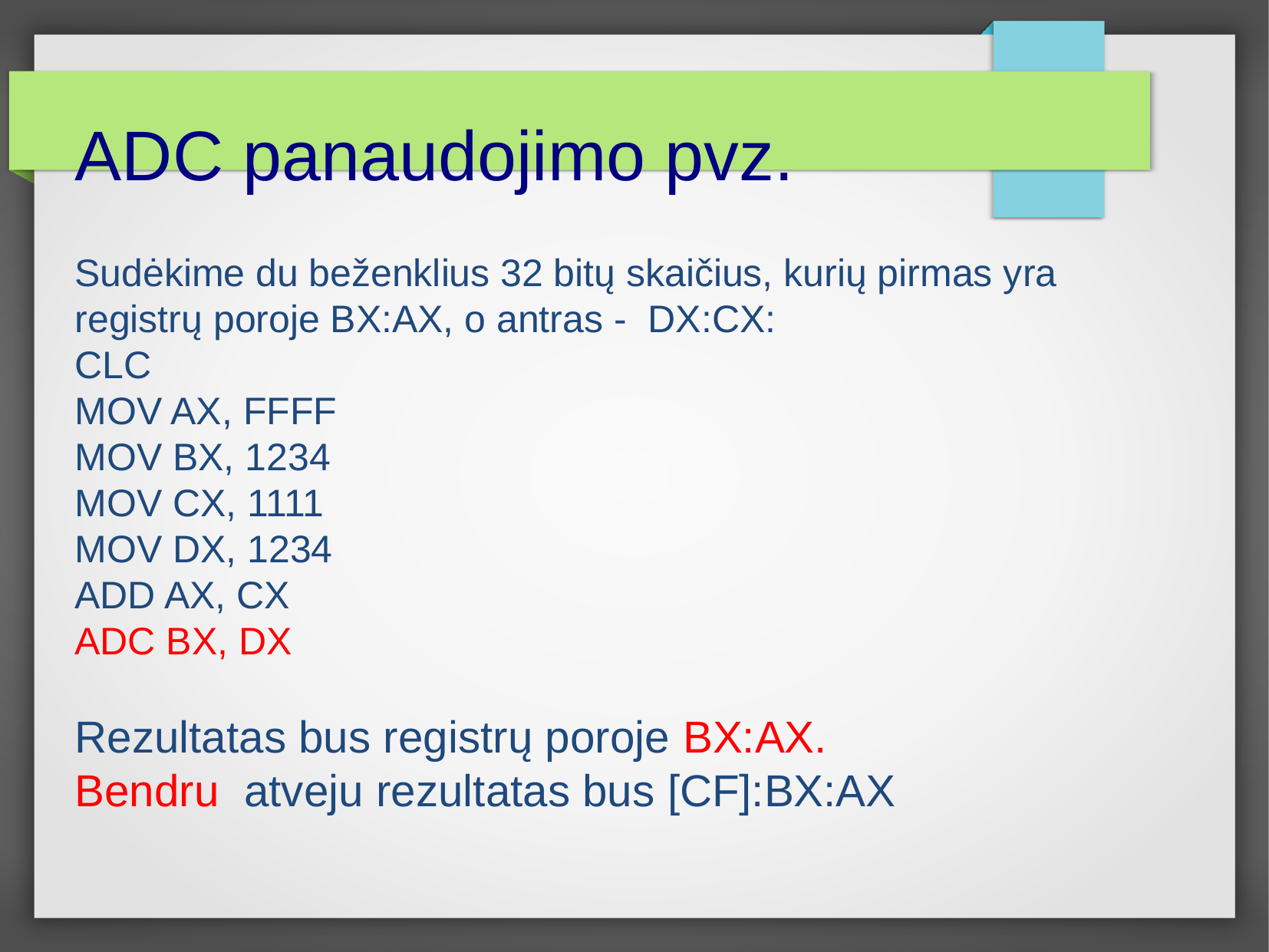

ADC panaudojimo pvz.
Sudėkime du beženklius 32 bitų skaičius, kurių pirmas yra registrų poroje BX:AX, o antras -  DX:CX:
CLC
MOV AX, FFFF
MOV BX, 1234
MOV CX, 1111
MOV DX, 1234
ADD AX, CX
ADC BX, DX

Rezultatas bus registrų poroje BX:AX.
Bendru  atveju rezultatas bus [CF]:BX:AX